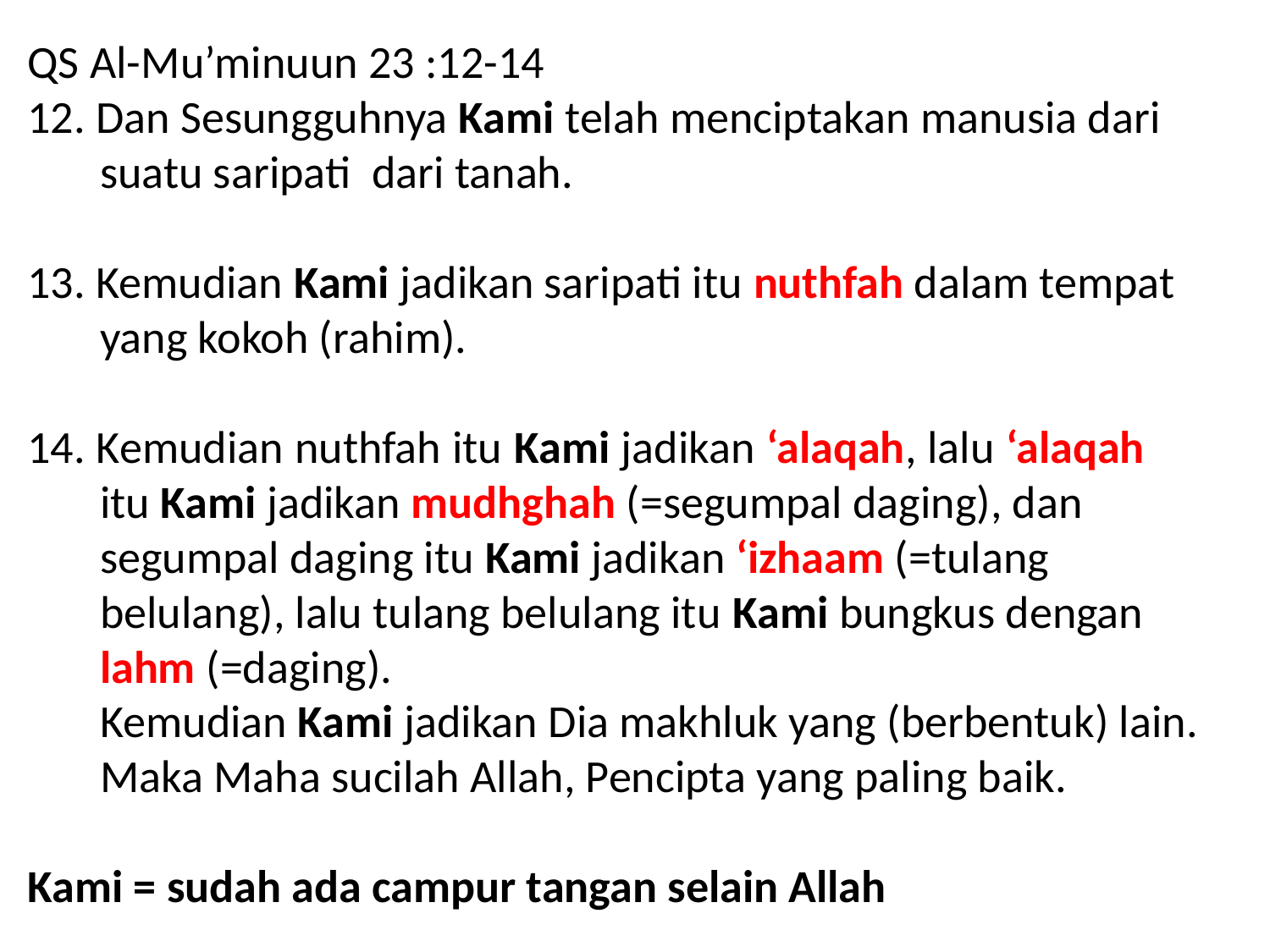

QS Al-Mu’minuun 23 :12-14
12. Dan Sesungguhnya Kami telah menciptakan manusia dari
       suatu saripati  dari tanah.

13. Kemudian Kami jadikan saripati itu nuthfah dalam tempat
       yang kokoh (rahim).

14. Kemudian nuthfah itu Kami jadikan ‘alaqah, lalu ‘alaqah
       itu Kami jadikan mudhghah (=segumpal daging), dan
       segumpal daging itu Kami jadikan ‘izhaam (=tulang
       belulang), lalu tulang belulang itu Kami bungkus dengan
       lahm (=daging).
       Kemudian Kami jadikan Dia makhluk yang (berbentuk) lain.
       Maka Maha sucilah Allah, Pencipta yang paling baik.

Kami = sudah ada campur tangan selain Allah